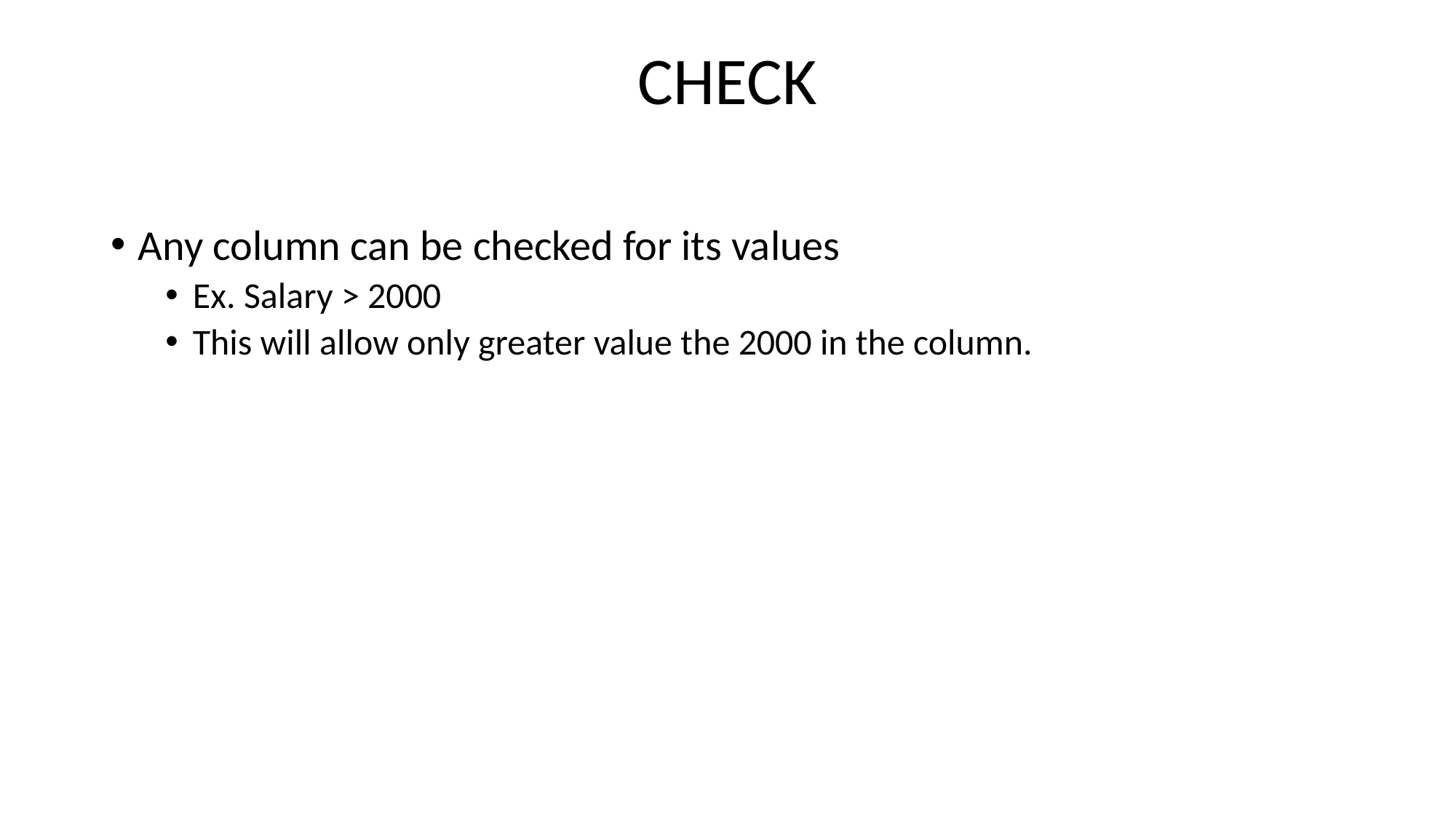

# CHECK
Any column can be checked for its values
Ex. Salary > 2000
This will allow only greater value the 2000 in the column.